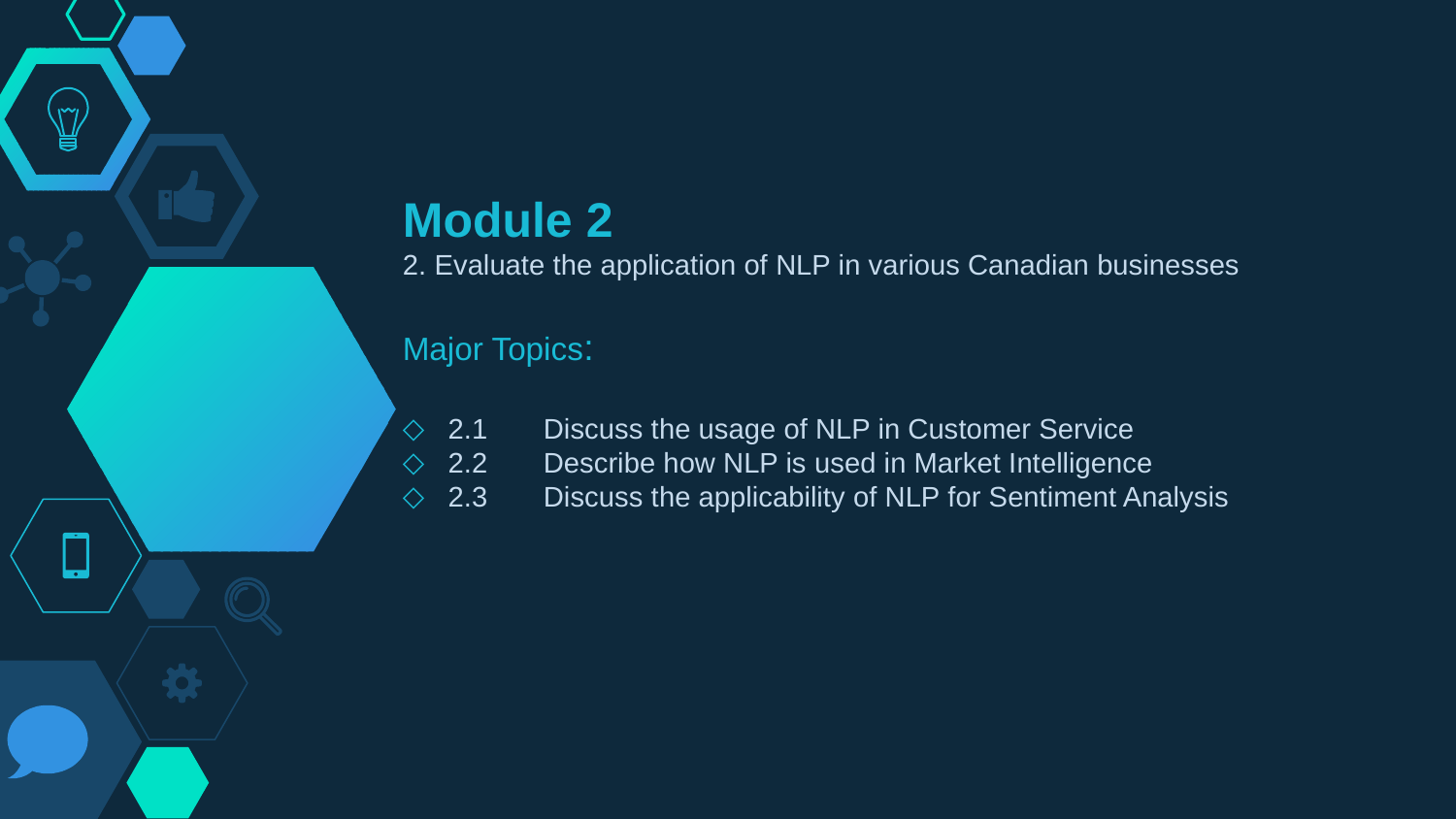

# Module 2 2. Evaluate the application of NLP in various Canadian businesses
Major Topics:

2.1       Discuss the usage of NLP in Customer Service
2.2       Describe how NLP is used in Market Intelligence
2.3       Discuss the applicability of NLP for Sentiment Analysis